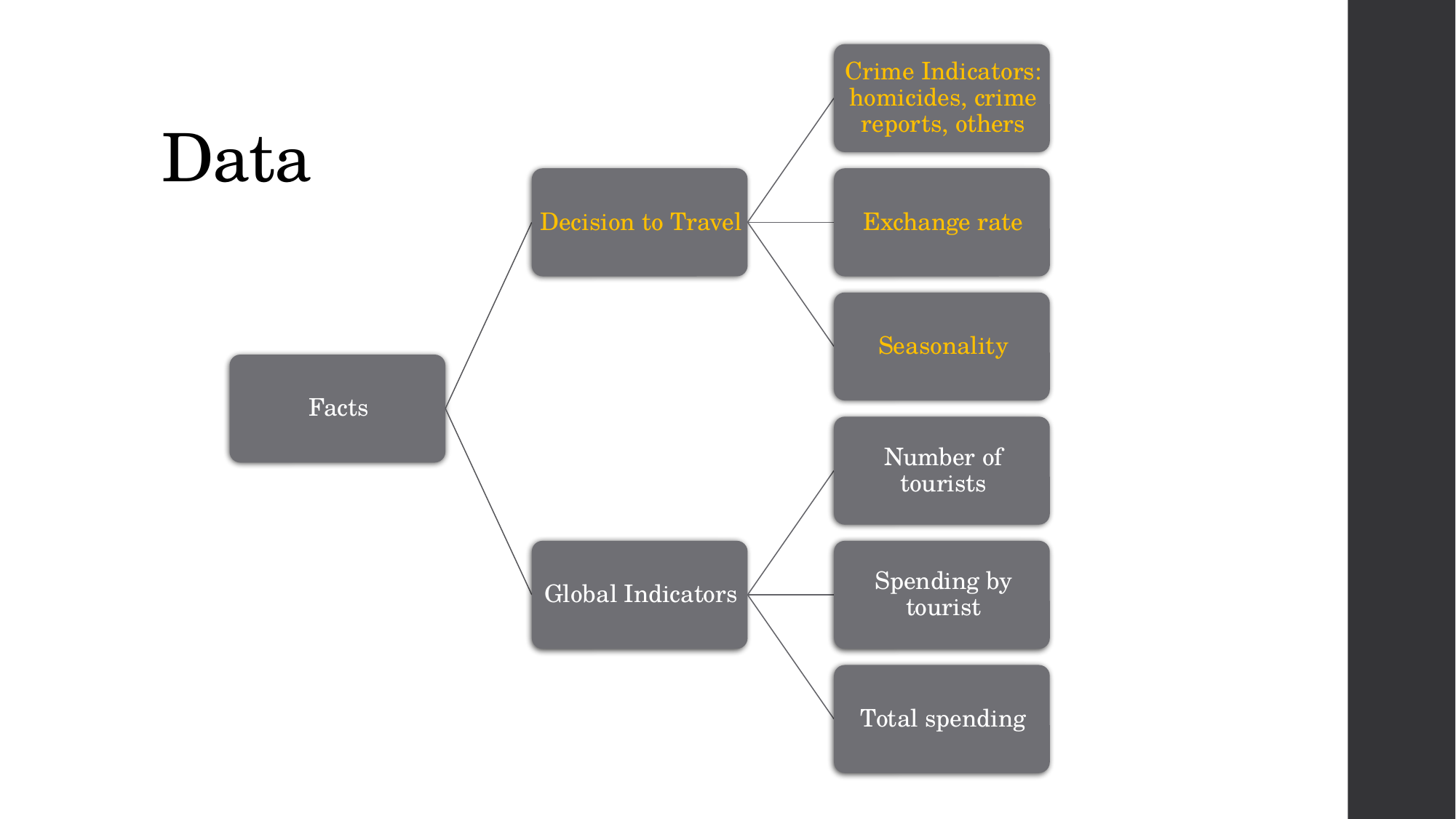

Facts

Decision to Travel

Crime Indicators: homicides, crime reports, others

Exchange rate

Seasonality

Global Indicators

Number of tourists

Spending by tourist

Total spending
# Data